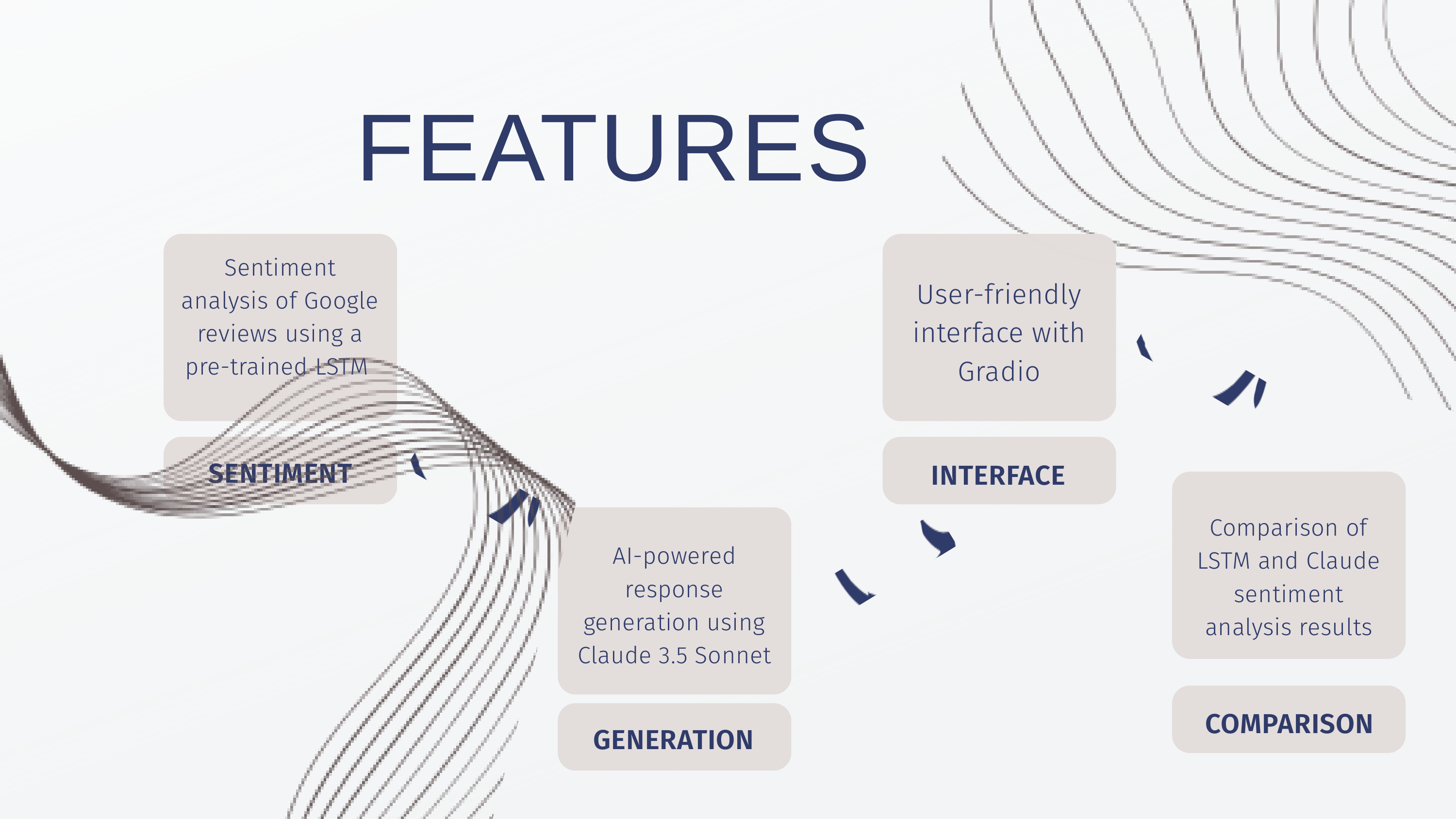

FEATURES

Sentiment analysis of Google reviews using a pre-trained LSTM
User-friendly interface with Gradio​

SENTIMENT
INTERFACE

Comparison of LSTM and Claude sentiment analysis results​
AI-powered response generation using Claude 3.5 Sonnet​

COMPARISON

GENERATION